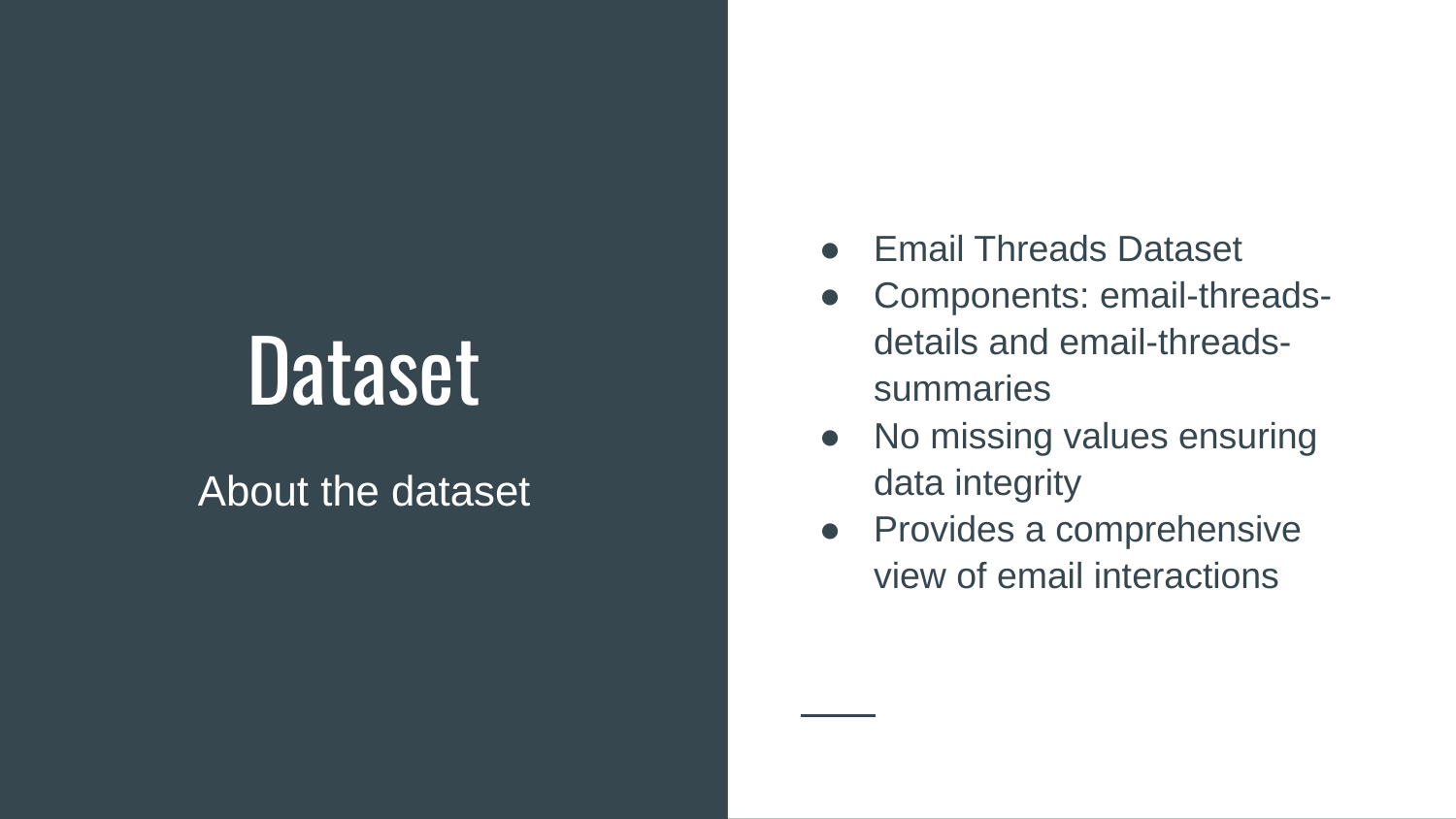

Email Threads Dataset
Components: email-threads-details and email-threads-summaries
No missing values ensuring data integrity
Provides a comprehensive view of email interactions
# Dataset
About the dataset